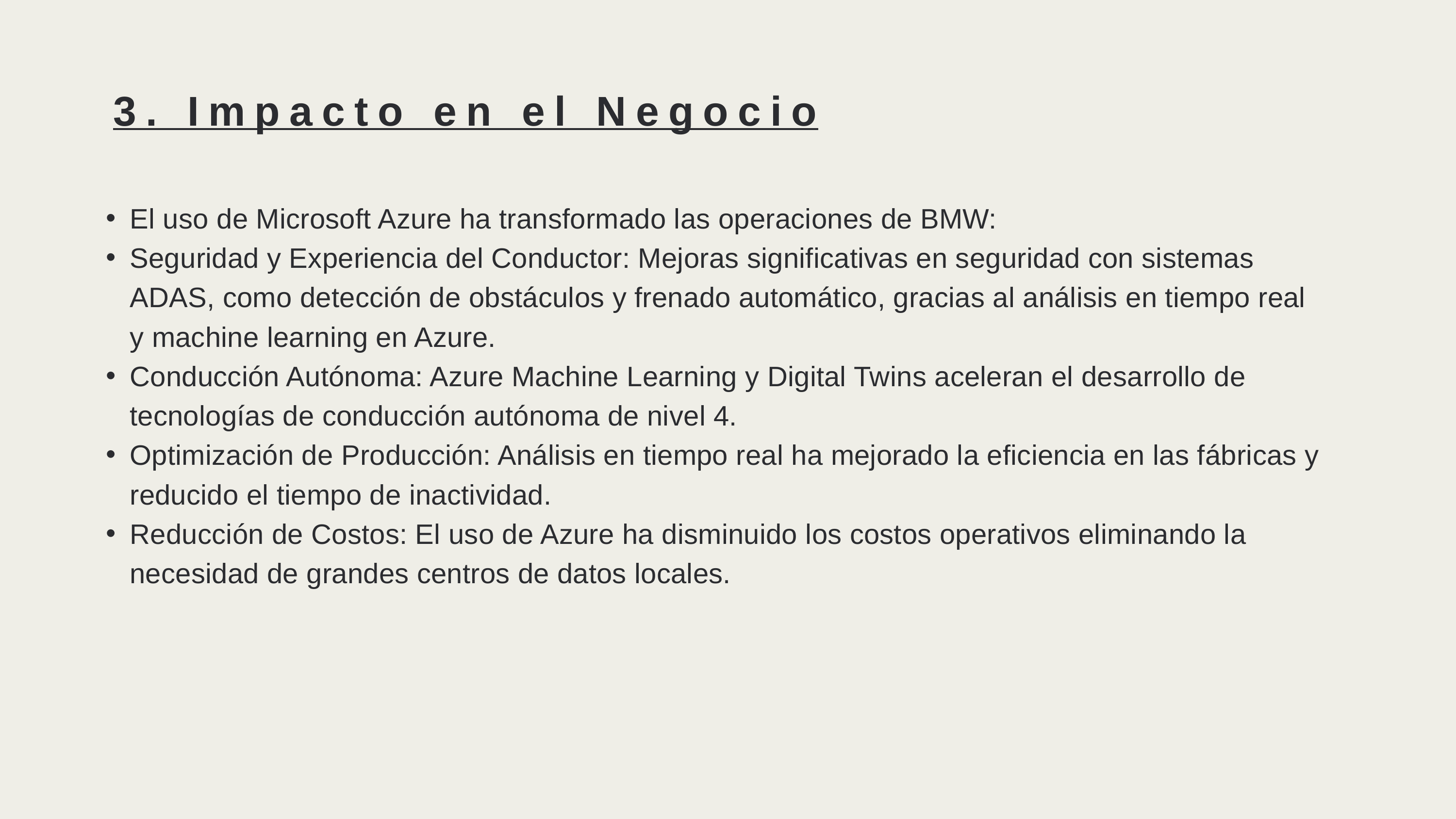

3. Impacto en el Negocio
El uso de Microsoft Azure ha transformado las operaciones de BMW:
Seguridad y Experiencia del Conductor: Mejoras significativas en seguridad con sistemas ADAS, como detección de obstáculos y frenado automático, gracias al análisis en tiempo real y machine learning en Azure.
Conducción Autónoma: Azure Machine Learning y Digital Twins aceleran el desarrollo de tecnologías de conducción autónoma de nivel 4.
Optimización de Producción: Análisis en tiempo real ha mejorado la eficiencia en las fábricas y reducido el tiempo de inactividad.
Reducción de Costos: El uso de Azure ha disminuido los costos operativos eliminando la necesidad de grandes centros de datos locales.